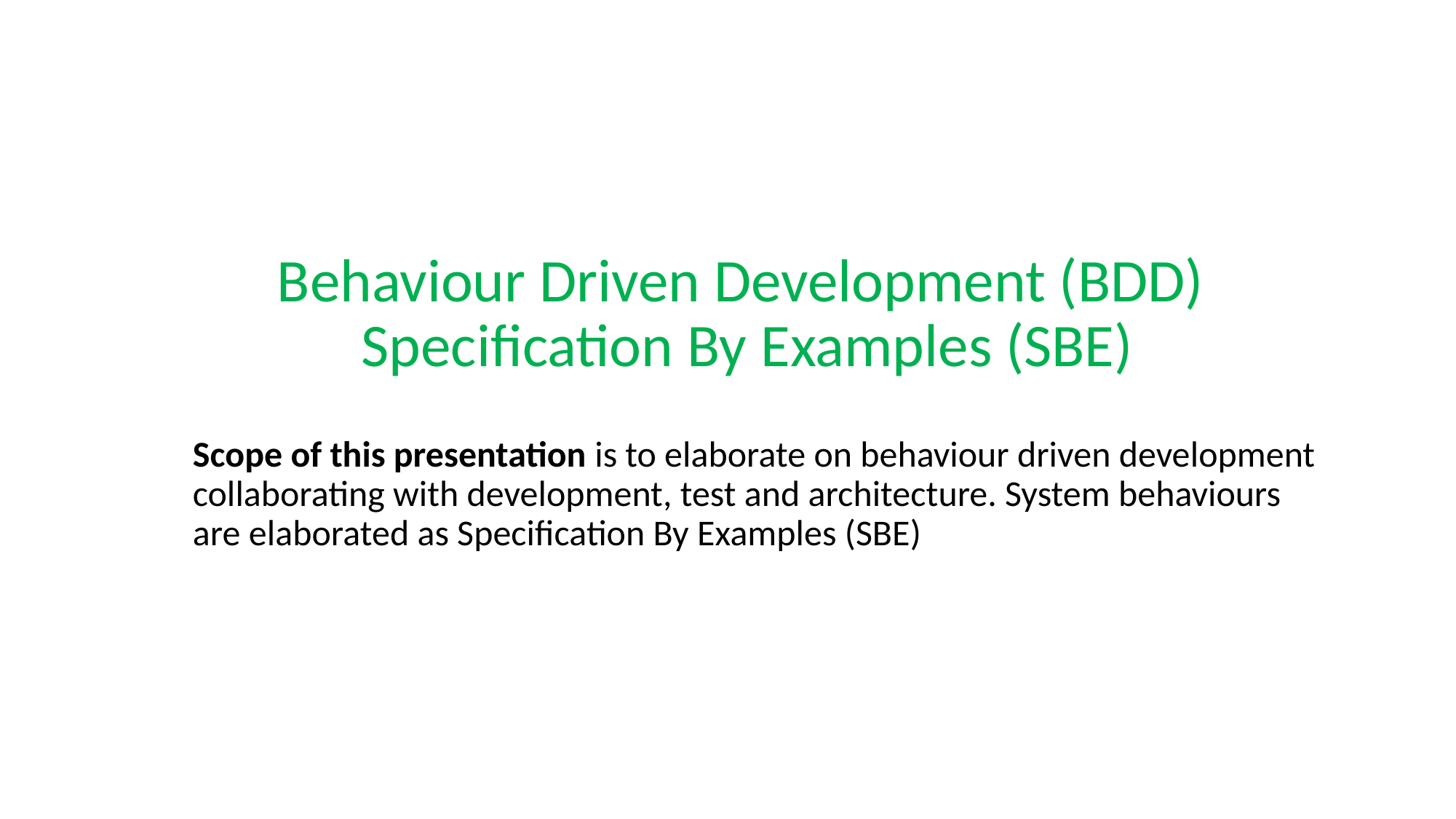

# Behaviour Driven Development (BDD) Specification By Examples (SBE)
Scope of this presentation is to elaborate on behaviour driven development collaborating with development, test and architecture. System behaviours are elaborated as Specification By Examples (SBE)